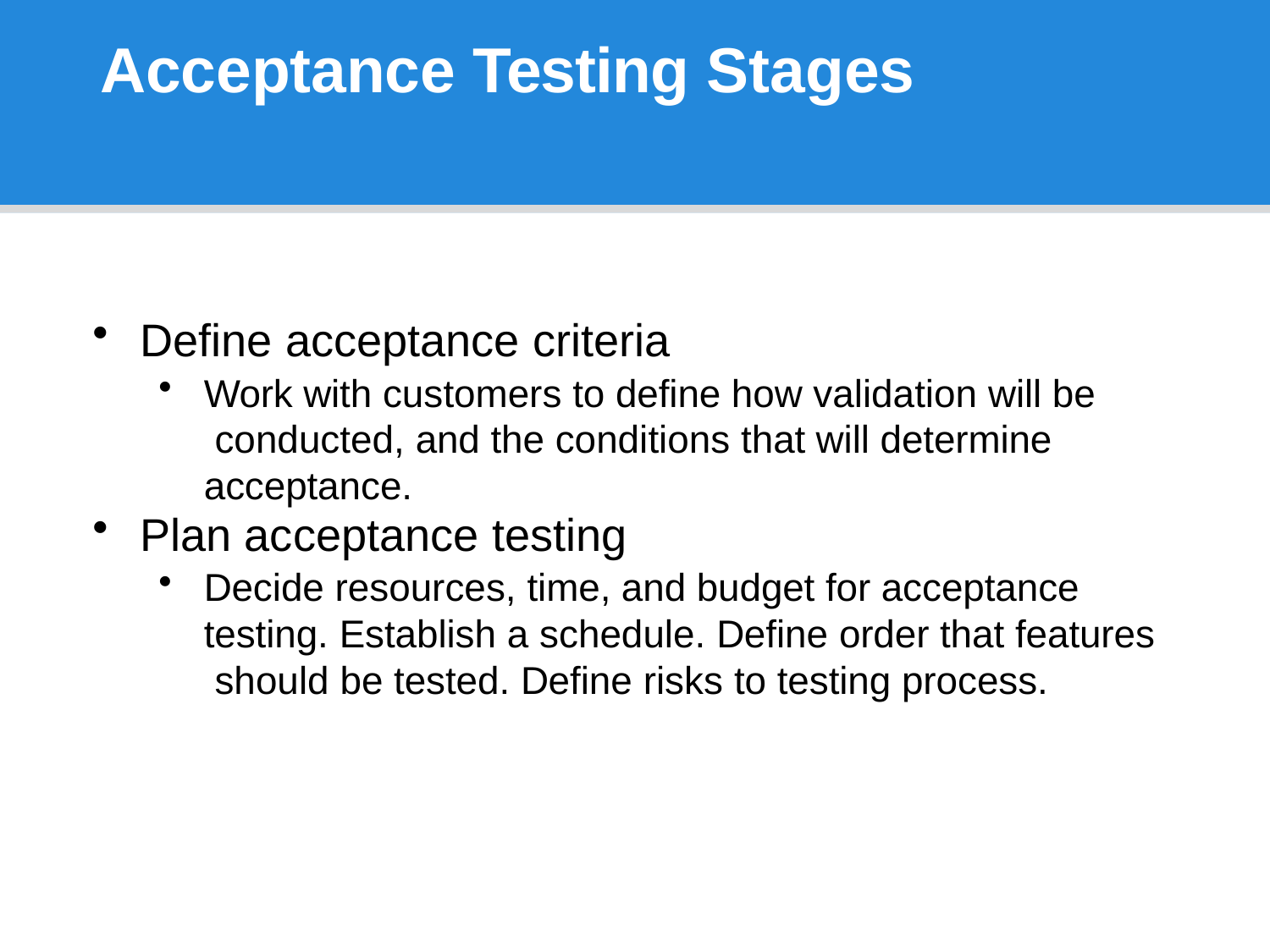

# Acceptance Testing Stages
Define acceptance criteria
Work with customers to define how validation will be  conducted, and the conditions that will determine  acceptance.
Plan acceptance testing
Decide resources, time, and budget for acceptance  testing. Establish a schedule. Define order that features  should be tested. Define risks to testing process.
42